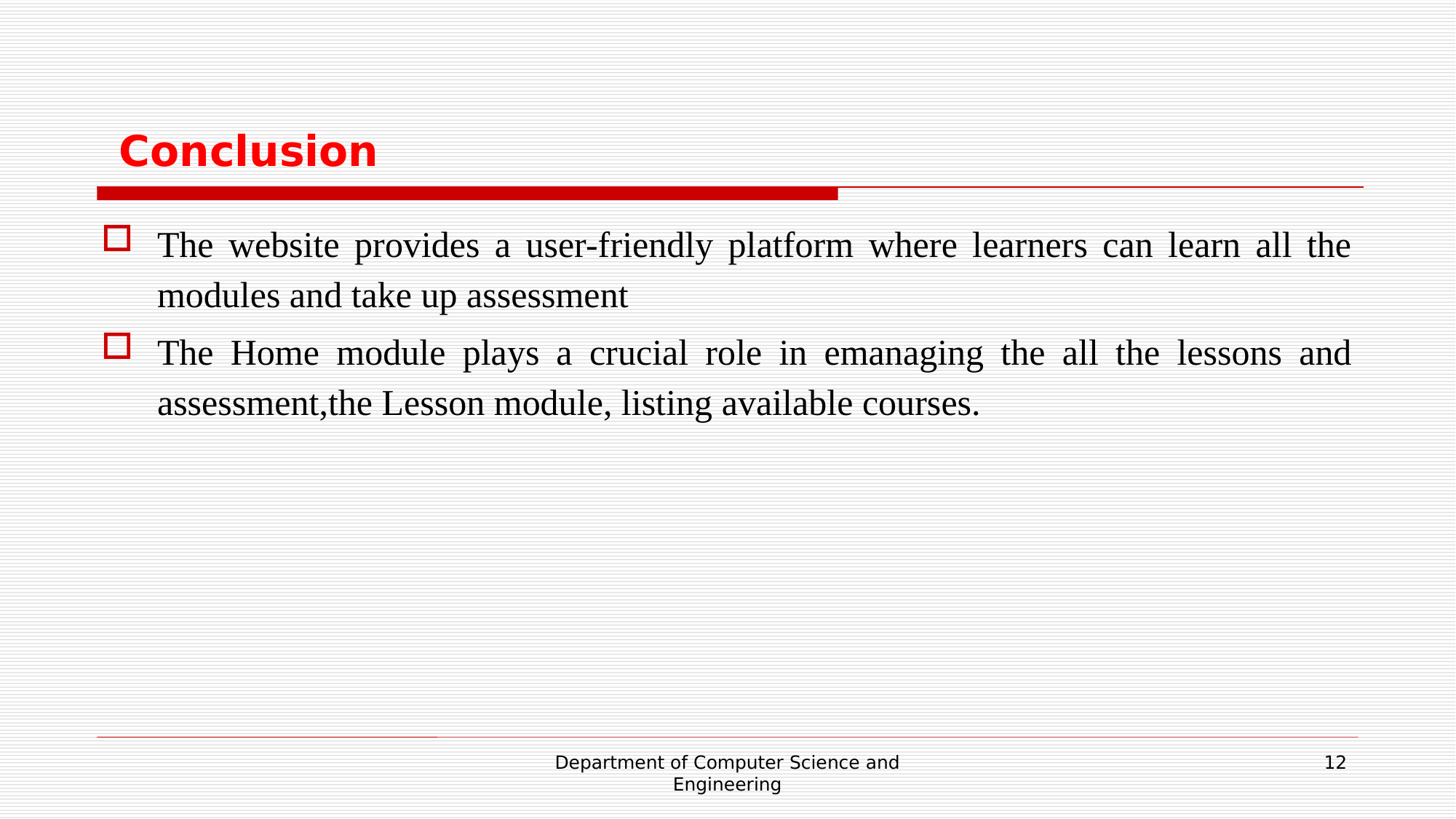

# Conclusion
The website provides a user-friendly platform where learners can learn all the modules and take up assessment
The Home module plays a crucial role in emanaging the all the lessons and assessment,the Lesson module, listing available courses.

Department of Computer Science and Engineering
12